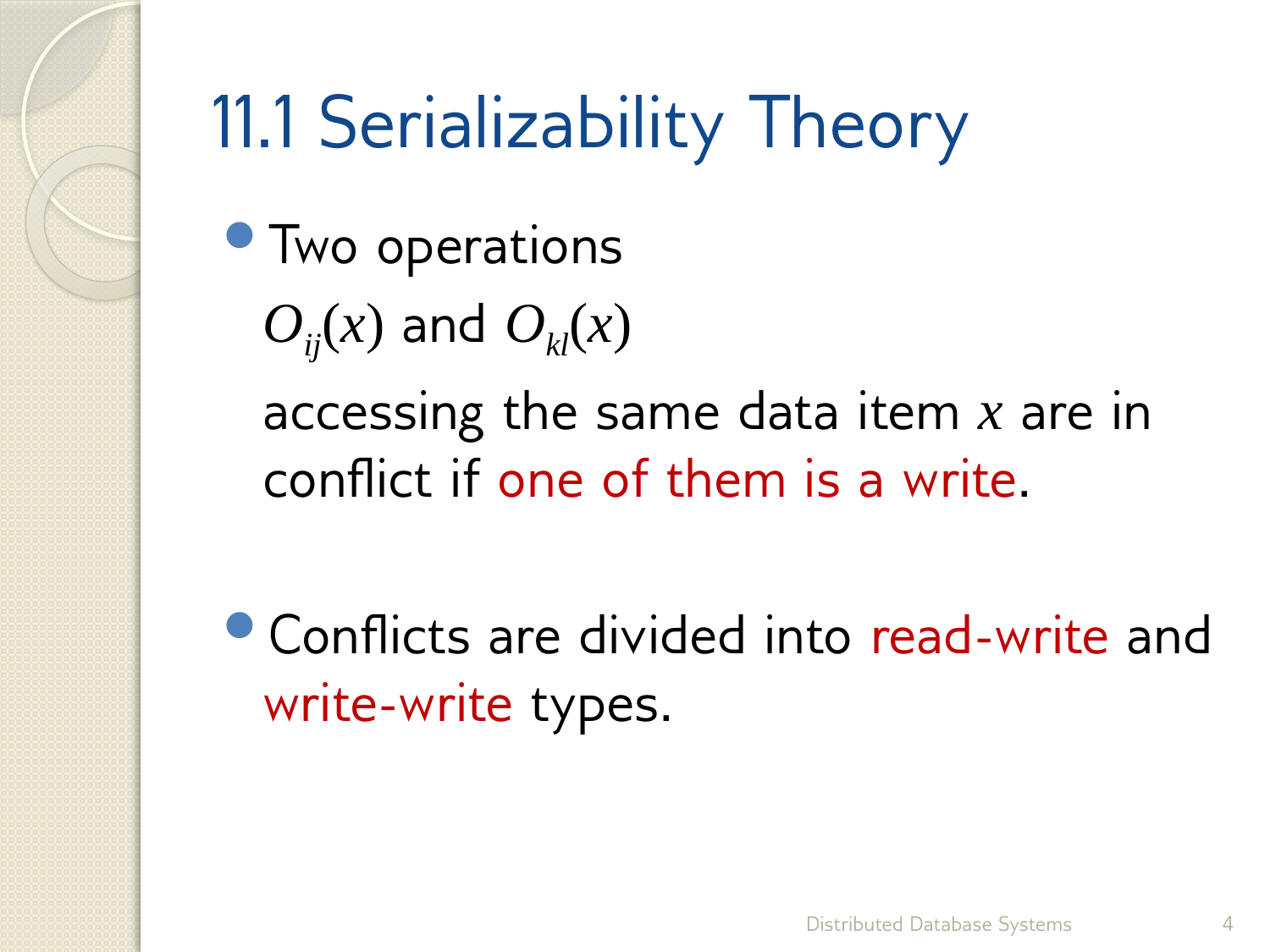

# 11.1 Serializability Theory
Two operations
	Oij(x) and Okl(x)
	accessing the same data item x are in conflict if one of them is a write.

Conflicts are divided into read-write and write-write types.
Distributed Database Systems
4